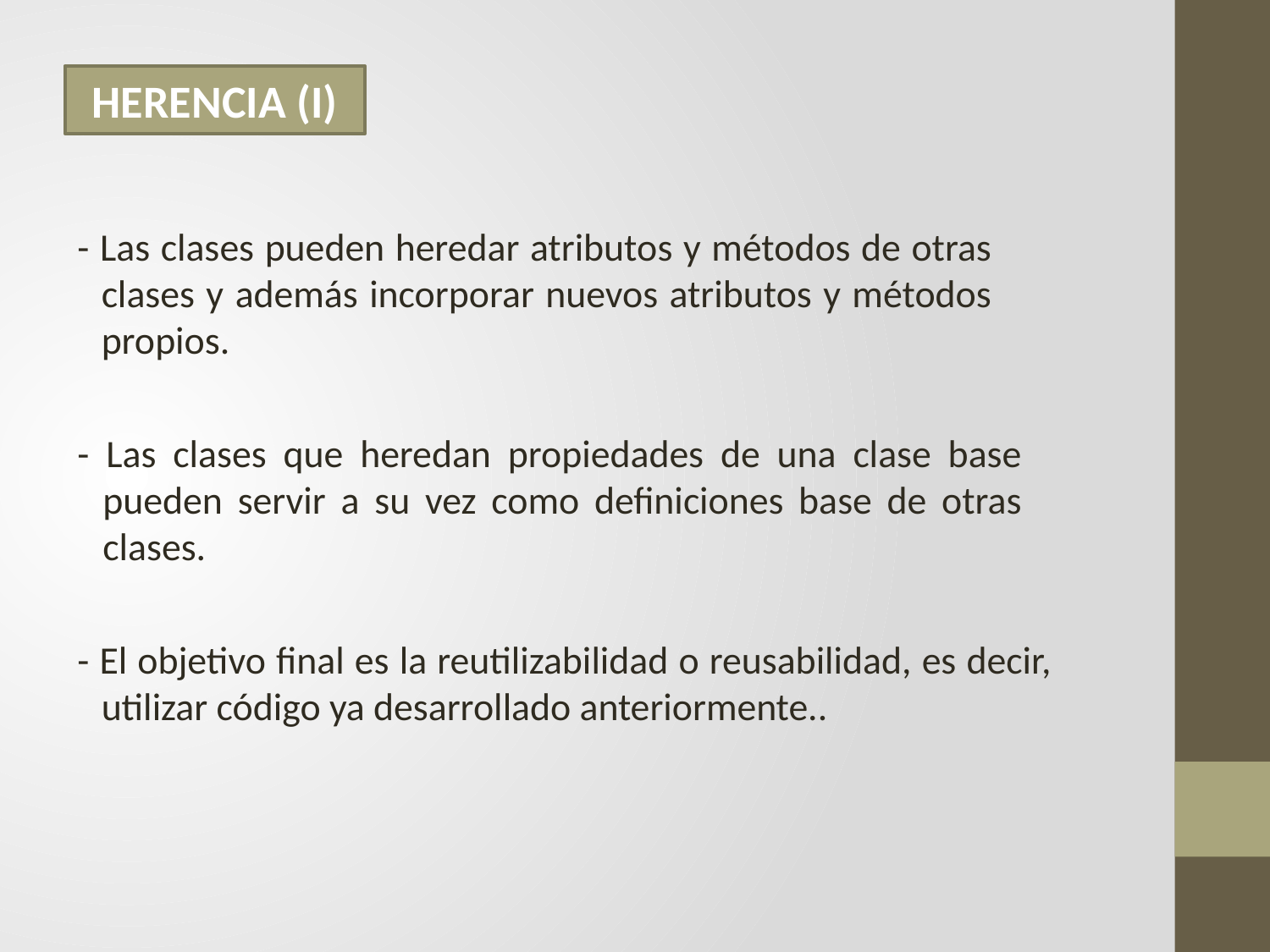

HERENCIA (I)
- Las clases pueden heredar atributos y métodos de otras clases y además incorporar nuevos atributos y métodos propios.
- Las clases que heredan propiedades de una clase base pueden servir a su vez como definiciones base de otras clases.
- El objetivo final es la reutilizabilidad o reusabilidad, es decir, utilizar código ya desarrollado anteriormente..